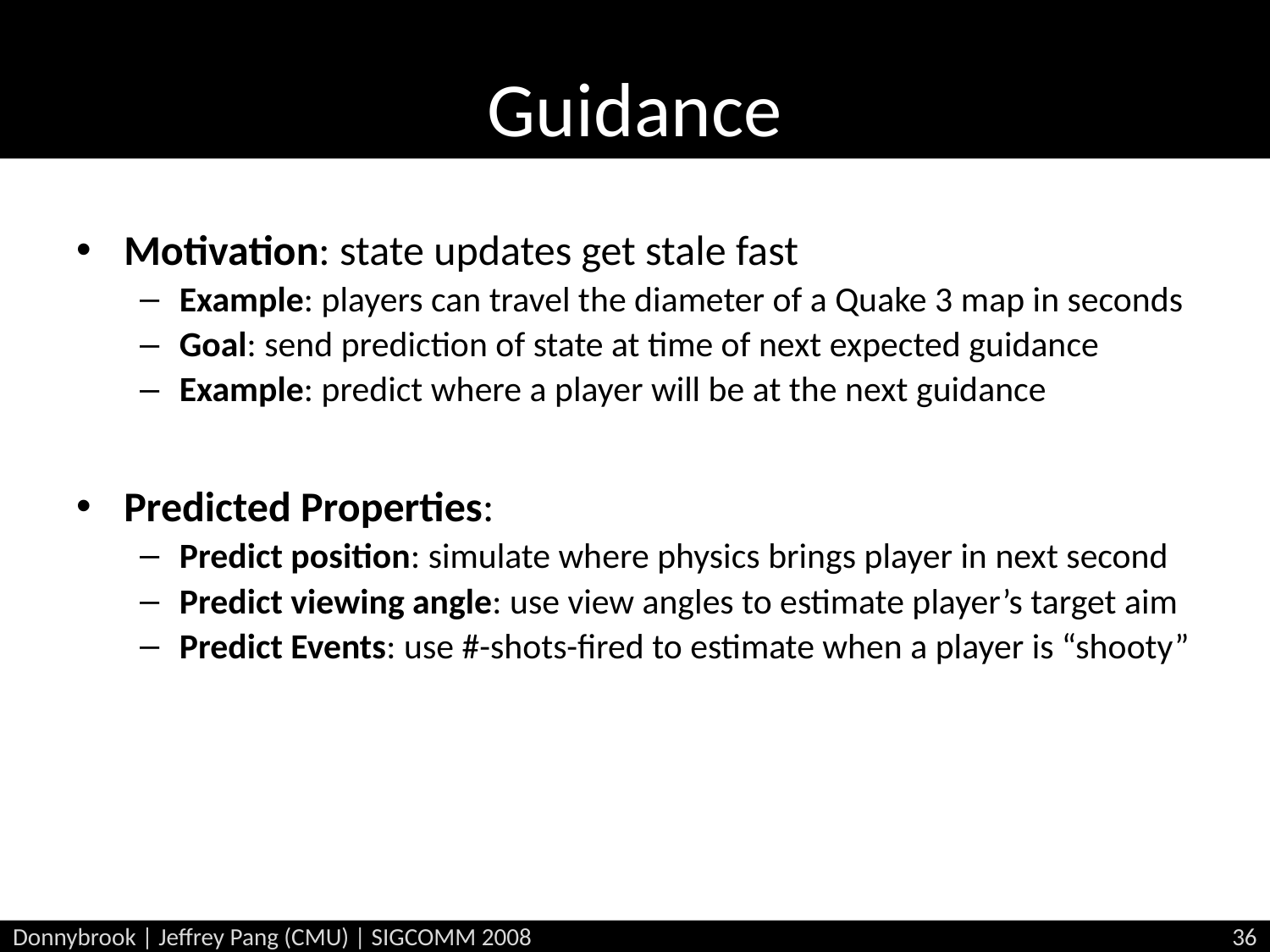

# Guidance
Motivation: state updates get stale fast
Example: players can travel the diameter of a Quake 3 map in seconds
Goal: send prediction of state at time of next expected guidance
Example: predict where a player will be at the next guidance

Predicted Properties:
Predict position: simulate where physics brings player in next second
Predict viewing angle: use view angles to estimate player’s target aim
Predict Events: use #-shots-fired to estimate when a player is “shooty”
Donnybrook | Jeffrey Pang (CMU) | SIGCOMM 2008
36